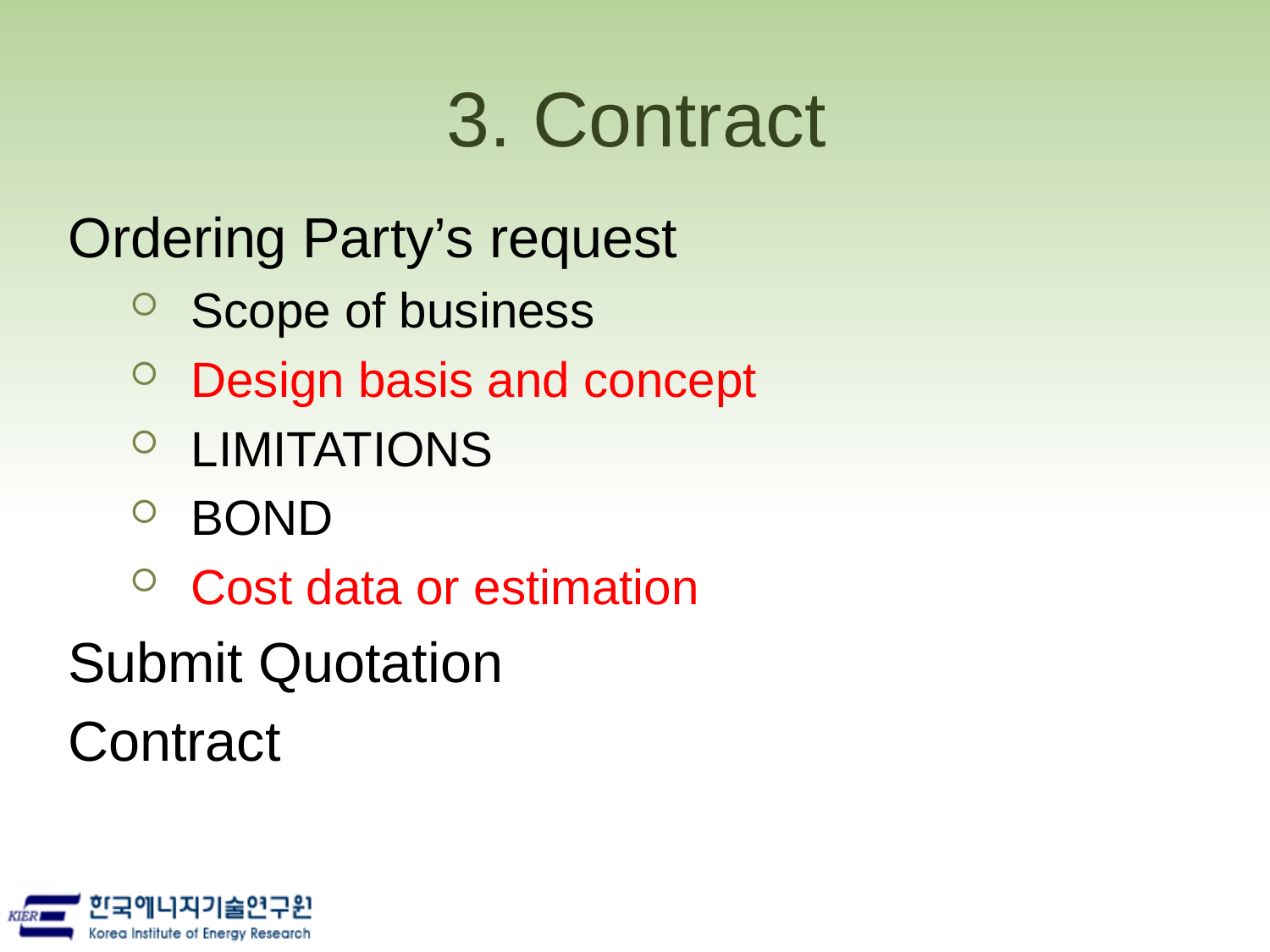

# 3. Contract
Ordering Party’s request
Scope of business
Design basis and concept
LIMITATIONS
BOND
Cost data or estimation
Submit Quotation
Contract